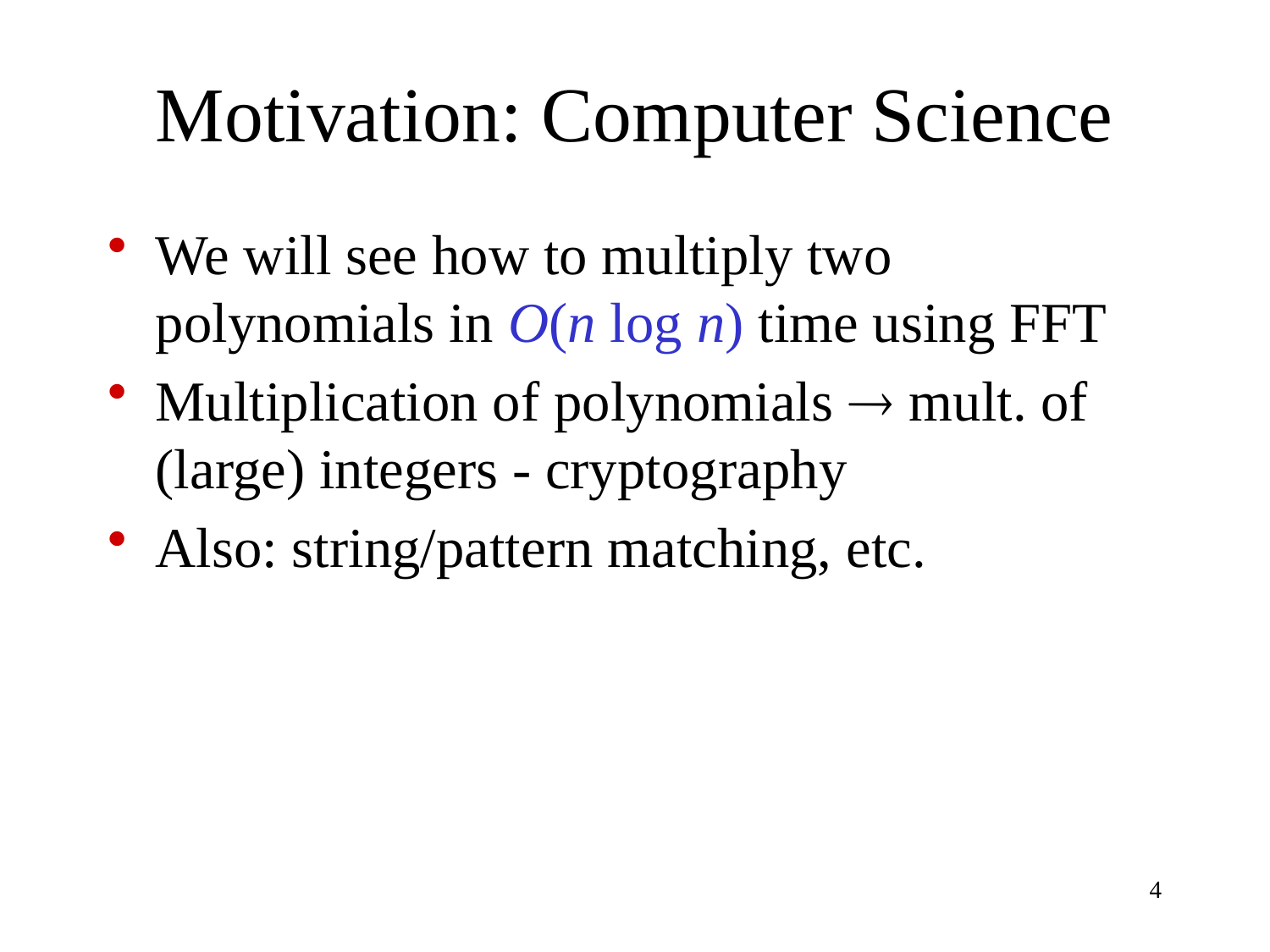

# Motivation: Computer Science
We will see how to multiply two polynomials in O(n log n) time using FFT
Multiplication of polynomials → mult. of (large) integers - cryptography
Also: string/pattern matching, etc.

4